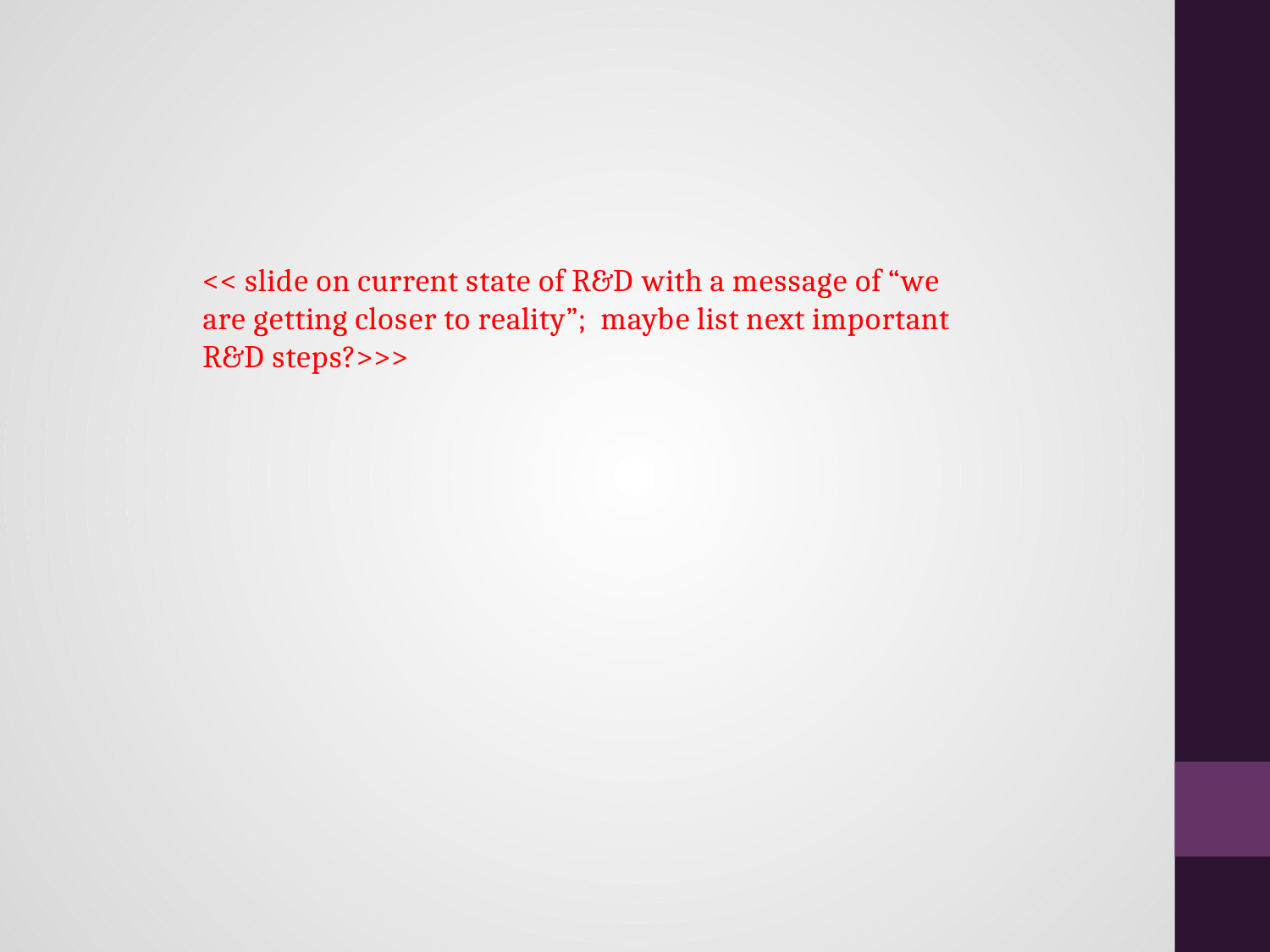

<< slide on current state of R&D with a message of “we are getting closer to reality”;  maybe list next important R&D steps?>>>